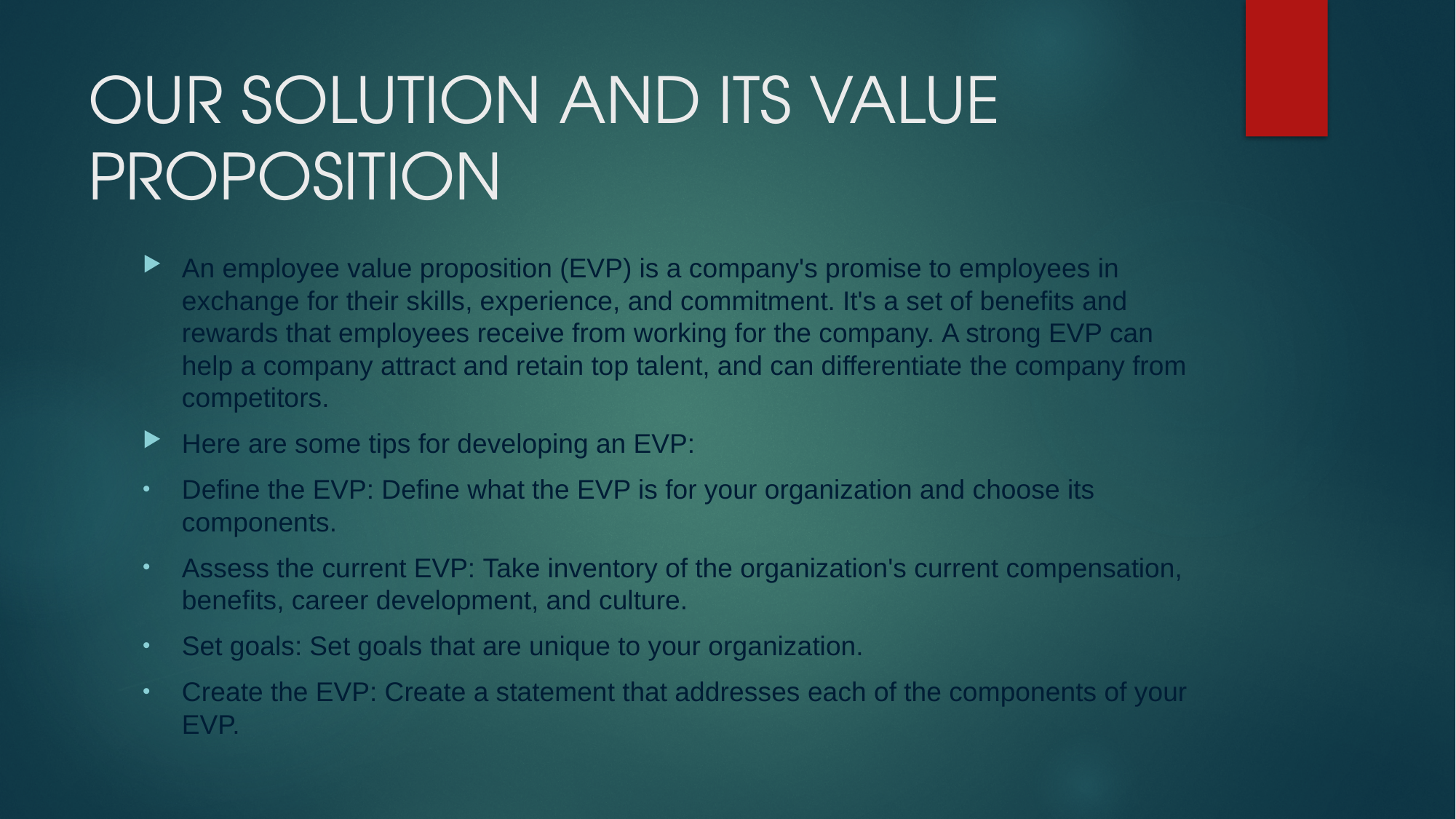

# OUR SOLUTION AND ITS VALUE PROPOSITION
An employee value proposition (EVP) is a company's promise to employees in exchange for their skills, experience, and commitment. It's a set of benefits and rewards that employees receive from working for the company. A strong EVP can help a company attract and retain top talent, and can differentiate the company from competitors.
Here are some tips for developing an EVP:
Define the EVP: Define what the EVP is for your organization and choose its components.
Assess the current EVP: Take inventory of the organization's current compensation, benefits, career development, and culture.
Set goals: Set goals that are unique to your organization.
Create the EVP: Create a statement that addresses each of the components of your EVP.